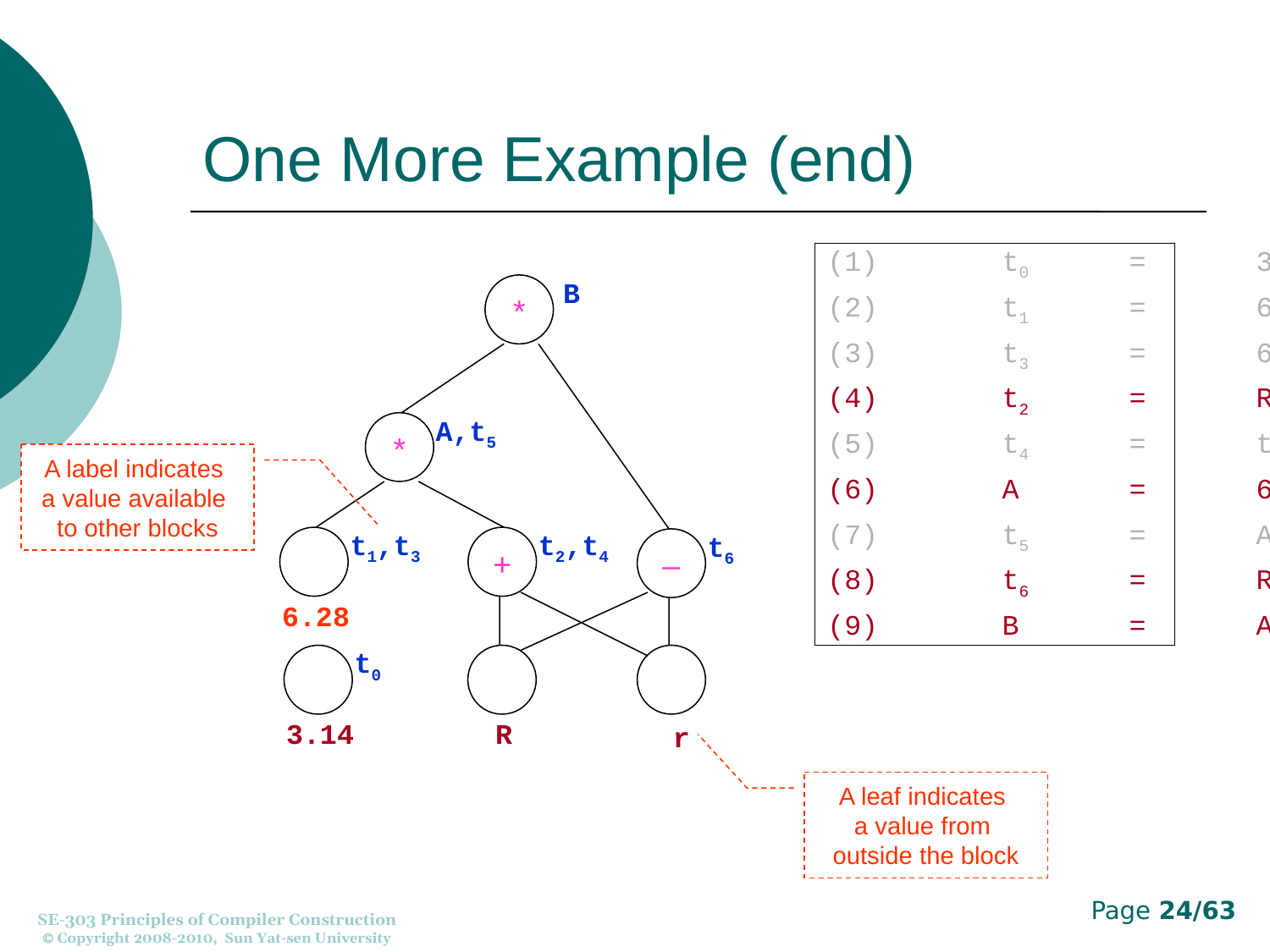

# One More Example (end)
(1)	t0	=	3.14
(2)	t1	=	6.28
(3)	t3	=	6.28
(4)	t2	=	R + r
(5)	t4	=	t2
(6)	A	=	6.28 * t2
(7)	t5	=	A
(8)	t6	=	R – r
(9)	B	=	A * t6
*
B

*
A,t5

t1,t3
+
t2,t4
–
t6

6.28

t0

3.14
R
r
A label indicates
a value available
to other blocks
A leaf indicates
a value from
outside the block
SE-303 Principles of Compiler Construction
© Copyright 2008-2010,  Sun Yat-sen University